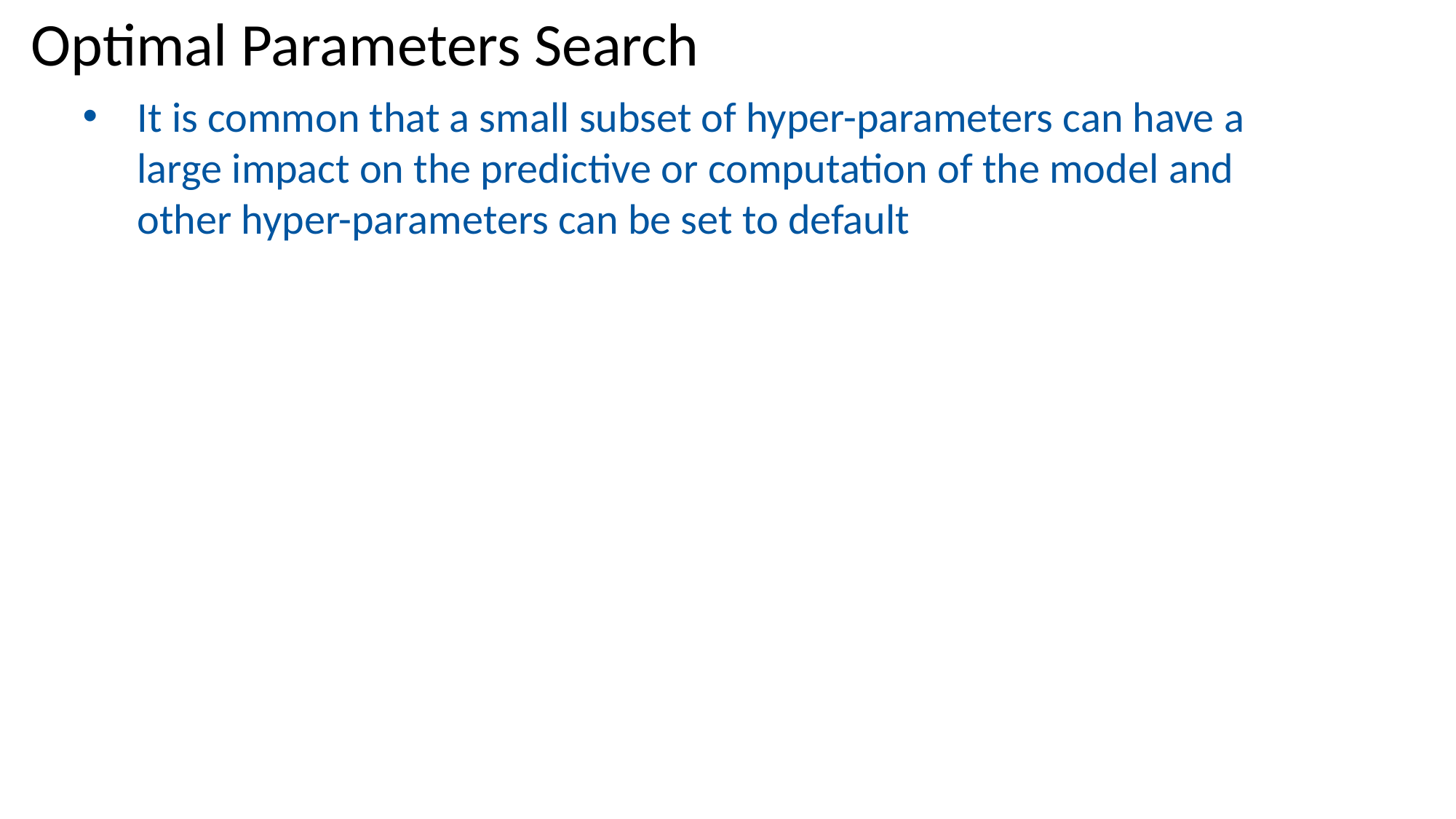

Optimal Parameters Search
It is common that a small subset of hyper-parameters can have a large impact on the predictive or computation of the model and other hyper-parameters can be set to default